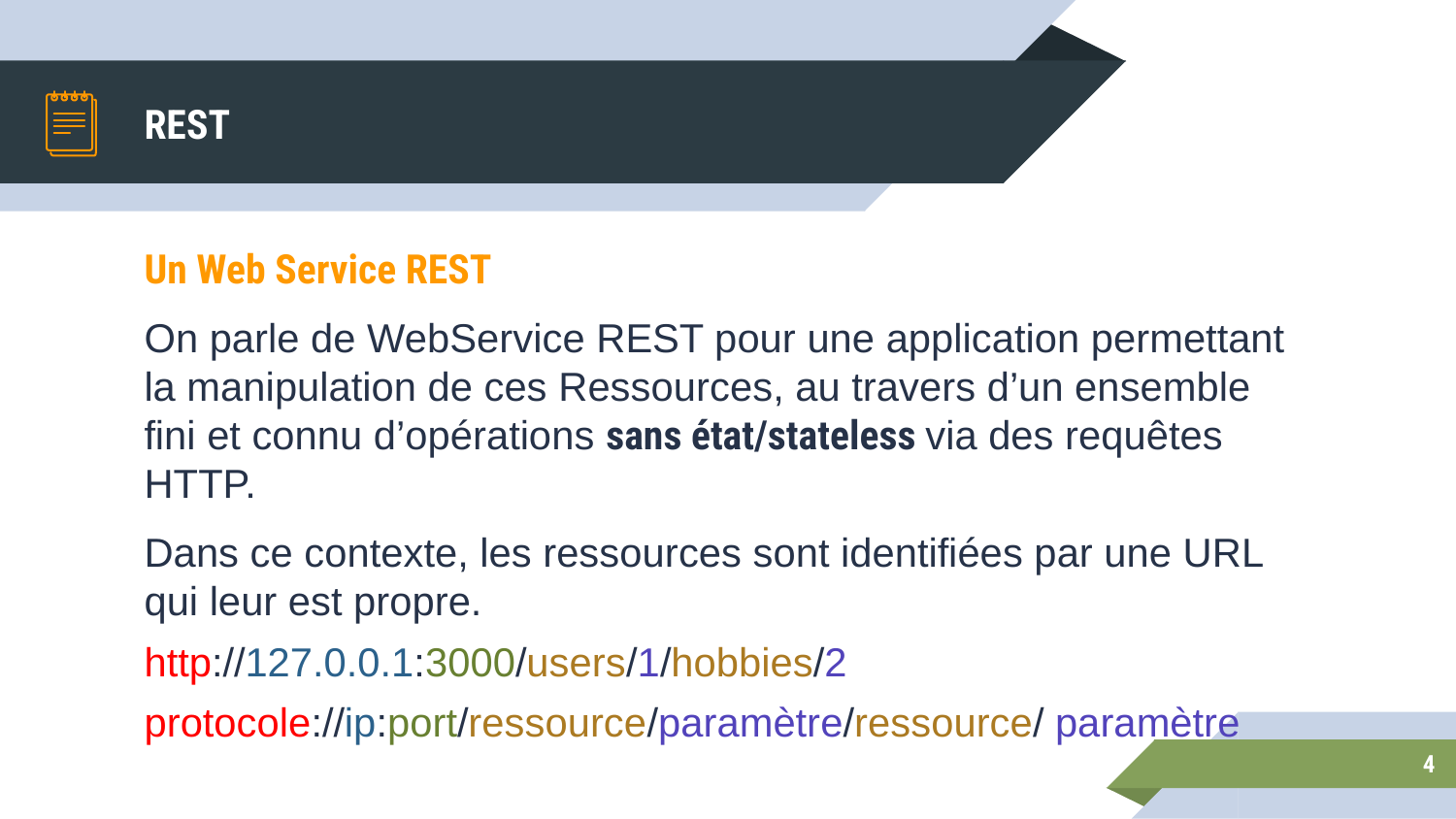

# REST

Un Web Service REST
On parle de WebService REST pour une application permettant la manipulation de ces Ressources, au travers d’un ensemble fini et connu d’opérations sans état/stateless via des requêtes HTTP.
Dans ce contexte, les ressources sont identifiées par une URL qui leur est propre.
http://127.0.0.1:3000/users/1/hobbies/2
protocole://ip:port/ressource/paramètre/ressource/ paramètre

4